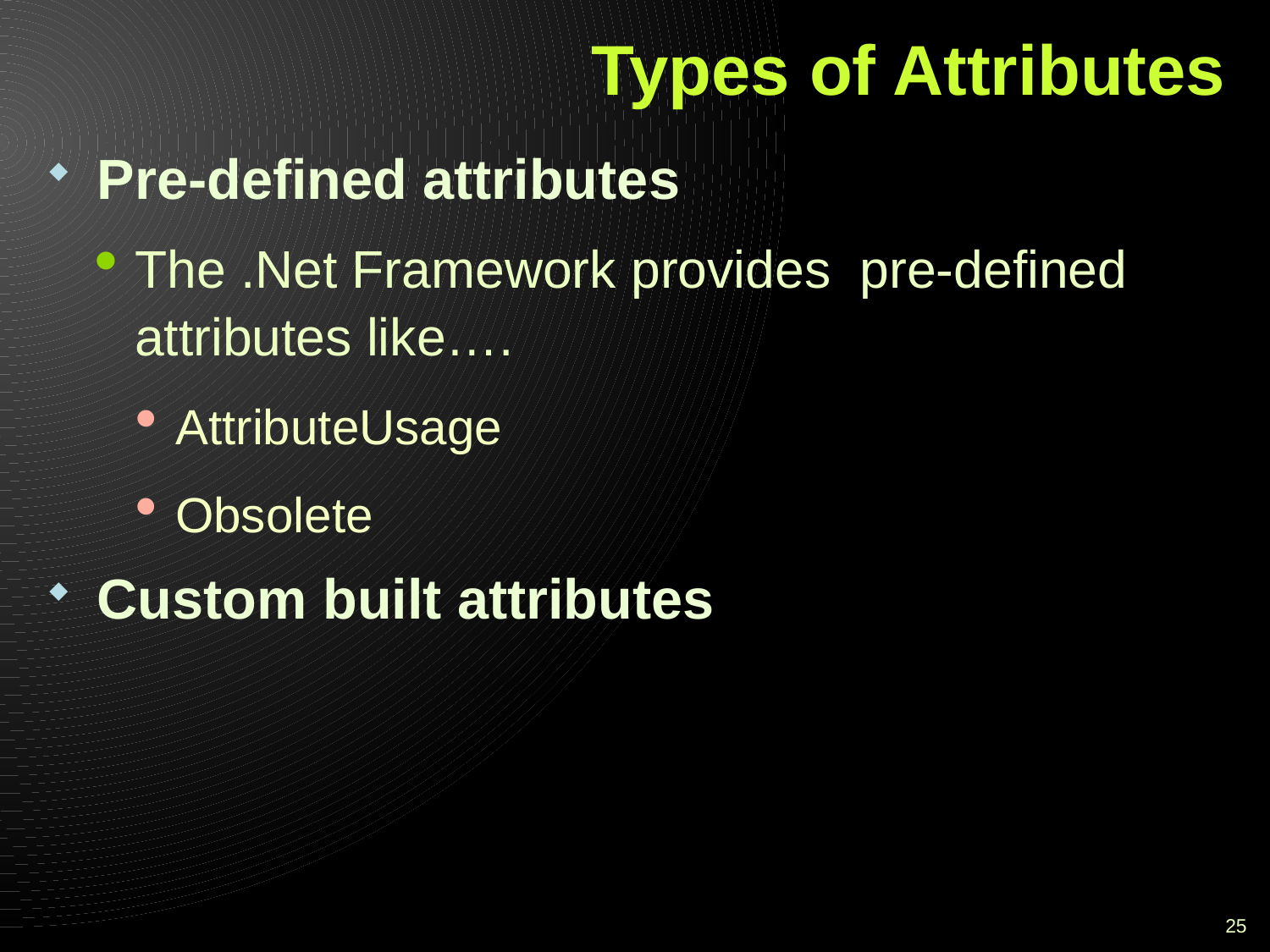

# Types of Attributes
Pre-defined attributes
The .Net Framework provides  pre-defined attributes like….
AttributeUsage
Obsolete
Custom built attributes

25